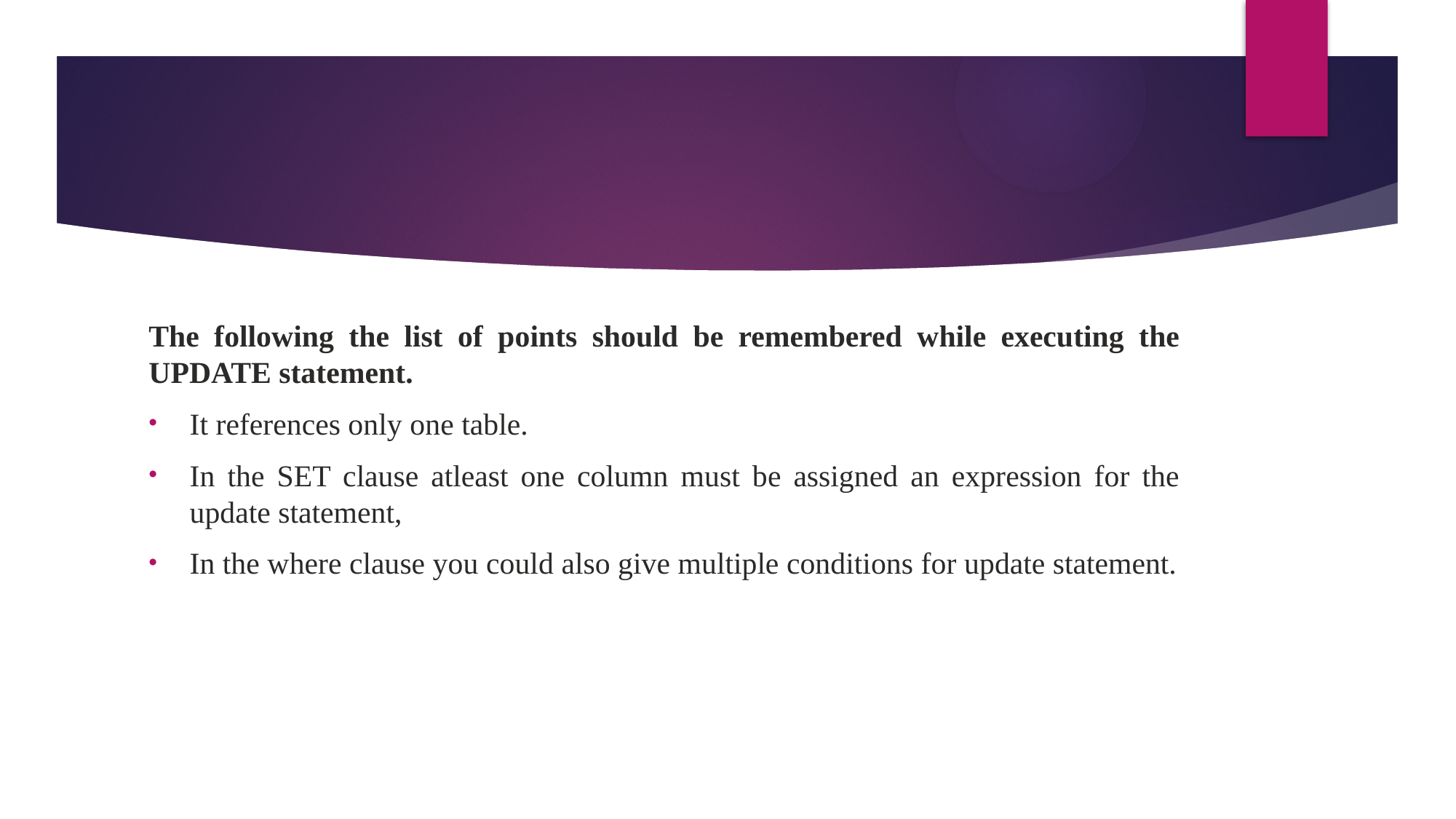

The following the list of points should be remembered while executing the UPDATE statement.
It references only one table.
In the SET clause atleast one column must be assigned an expression for the update statement,
In the where clause you could also give multiple conditions for update statement.